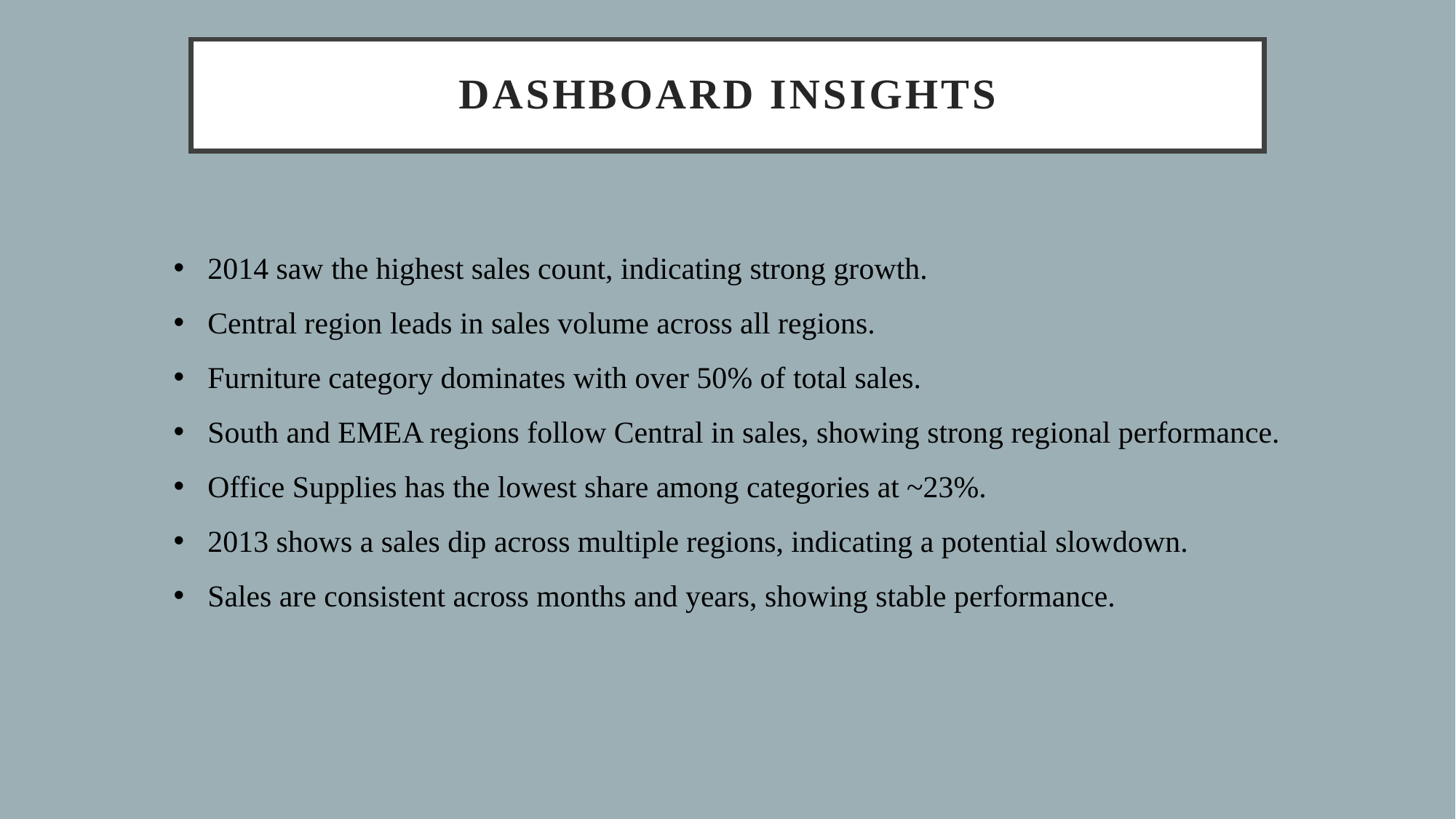

# Dashboard INSIGHTS
2014 saw the highest sales count, indicating strong growth.
Central region leads in sales volume across all regions.
Furniture category dominates with over 50% of total sales.
South and EMEA regions follow Central in sales, showing strong regional performance.
Office Supplies has the lowest share among categories at ~23%.
2013 shows a sales dip across multiple regions, indicating a potential slowdown.
Sales are consistent across months and years, showing stable performance.